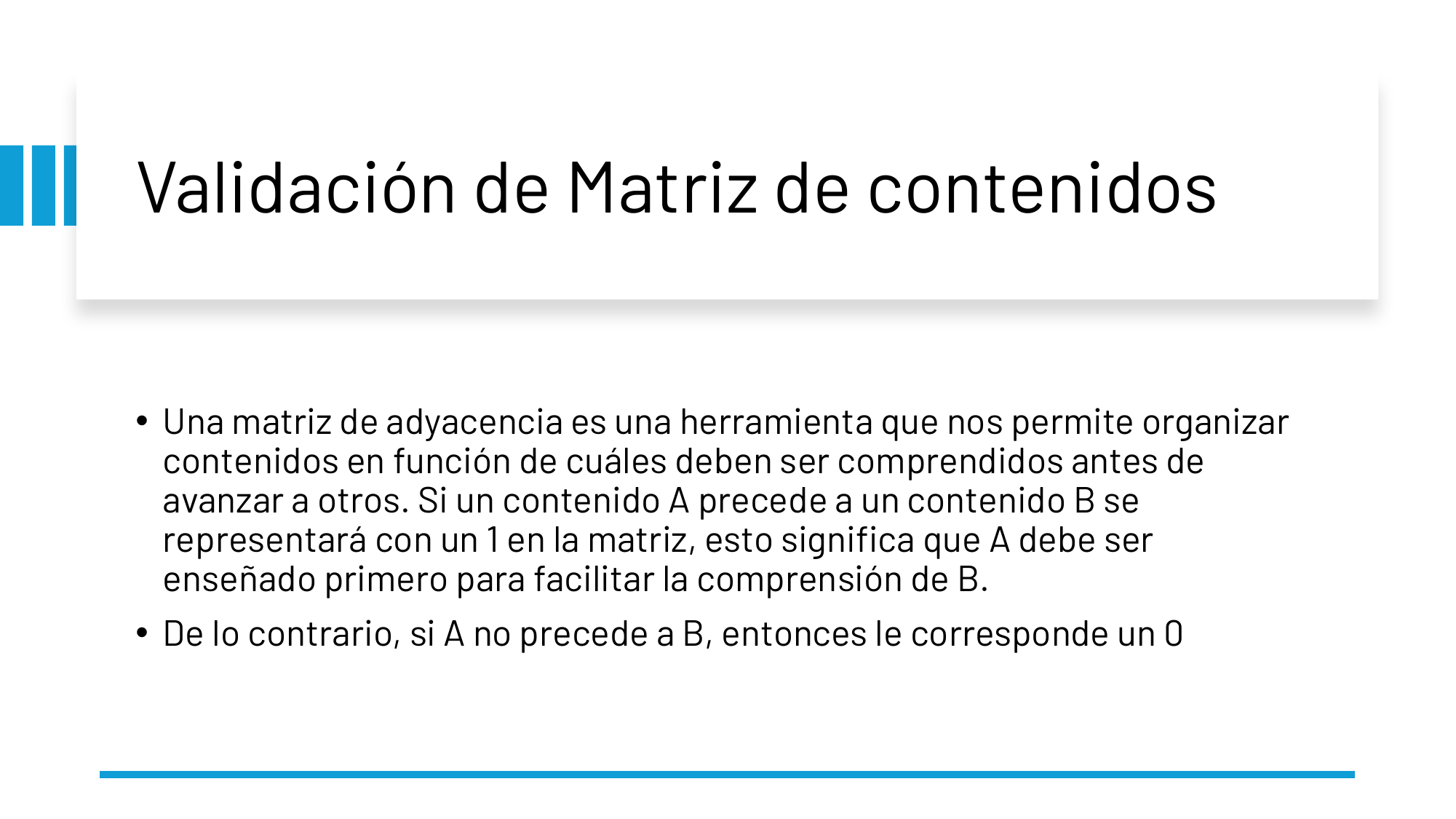

# Validación de Matriz de contenidos

Una matriz de adyacencia es una herramienta que nos permite organizar contenidos en función de cuáles deben ser comprendidos antes de avanzar a otros. Si un contenido A precede a un contenido B se representará con un 1 en la matriz, esto significa que A debe ser enseñado primero para facilitar la comprensión de B.
De lo contrario, si A no precede a B, entonces le corresponde un 0